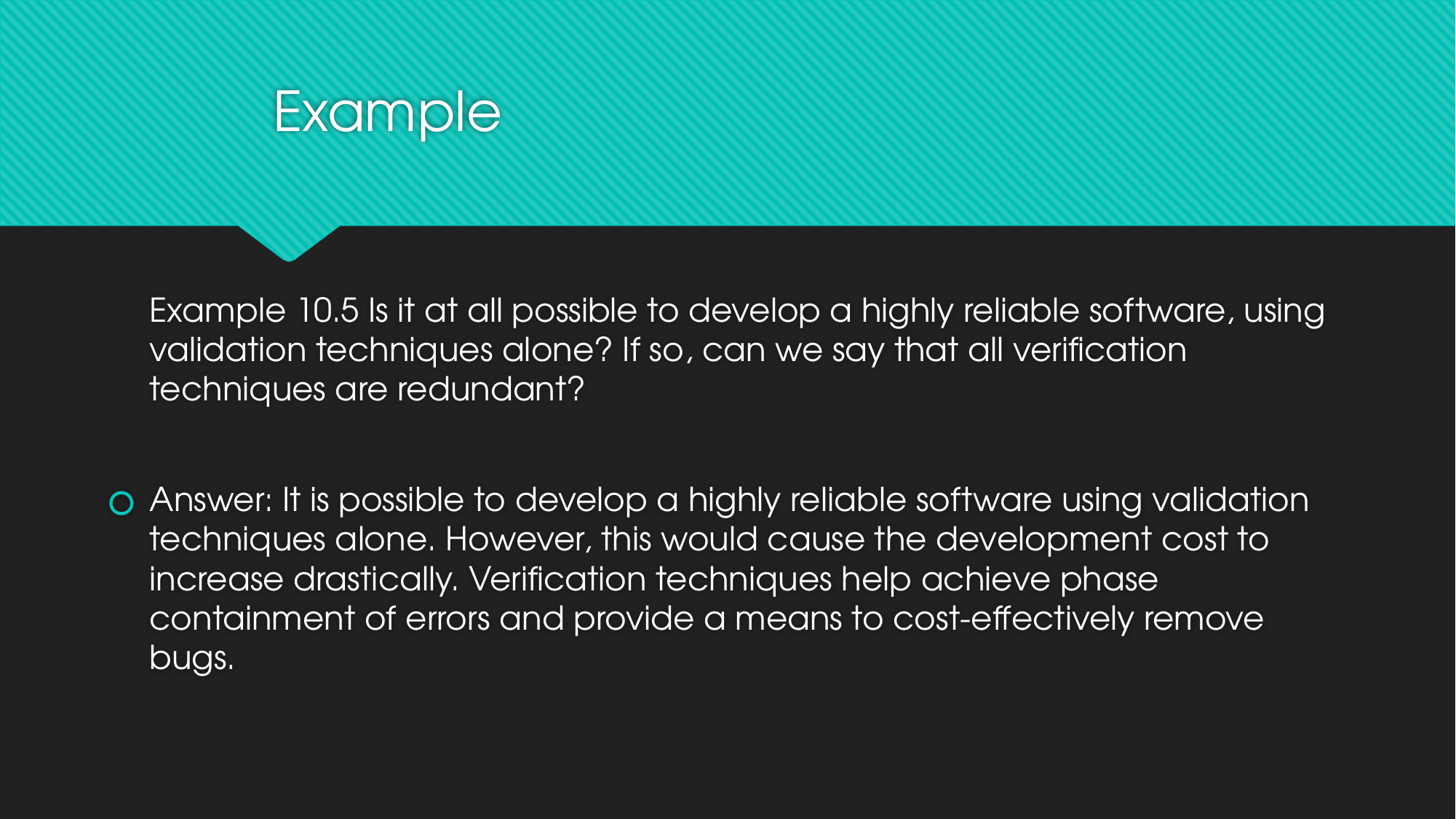

# Example
	Example 10.5 Is it at all possible to develop a highly reliable software, using validation techniques alone? If so, can we say that all verification techniques are redundant?

Answer: It is possible to develop a highly reliable software using validation techniques alone. However, this would cause the development cost to increase drastically. Verification techniques help achieve phase containment of errors and provide a means to cost-effectively remove bugs.